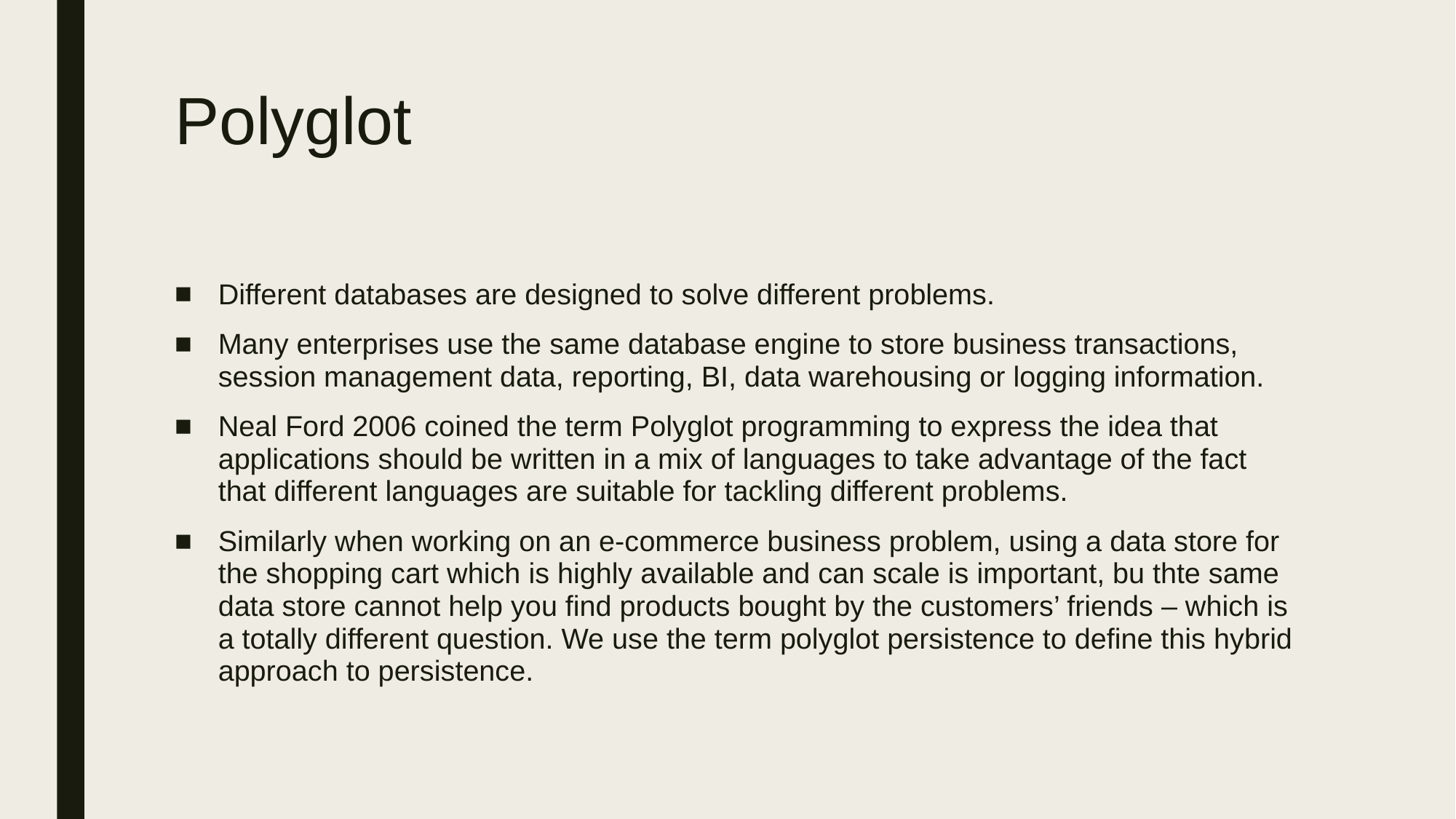

# Polyglot
Different databases are designed to solve different problems.
Many enterprises use the same database engine to store business transactions, session management data, reporting, BI, data warehousing or logging information.
Neal Ford 2006 coined the term Polyglot programming to express the idea that applications should be written in a mix of languages to take advantage of the fact that different languages are suitable for tackling different problems.
Similarly when working on an e-commerce business problem, using a data store for the shopping cart which is highly available and can scale is important, bu thte same data store cannot help you find products bought by the customers’ friends – which is a totally different question. We use the term polyglot persistence to define this hybrid approach to persistence.